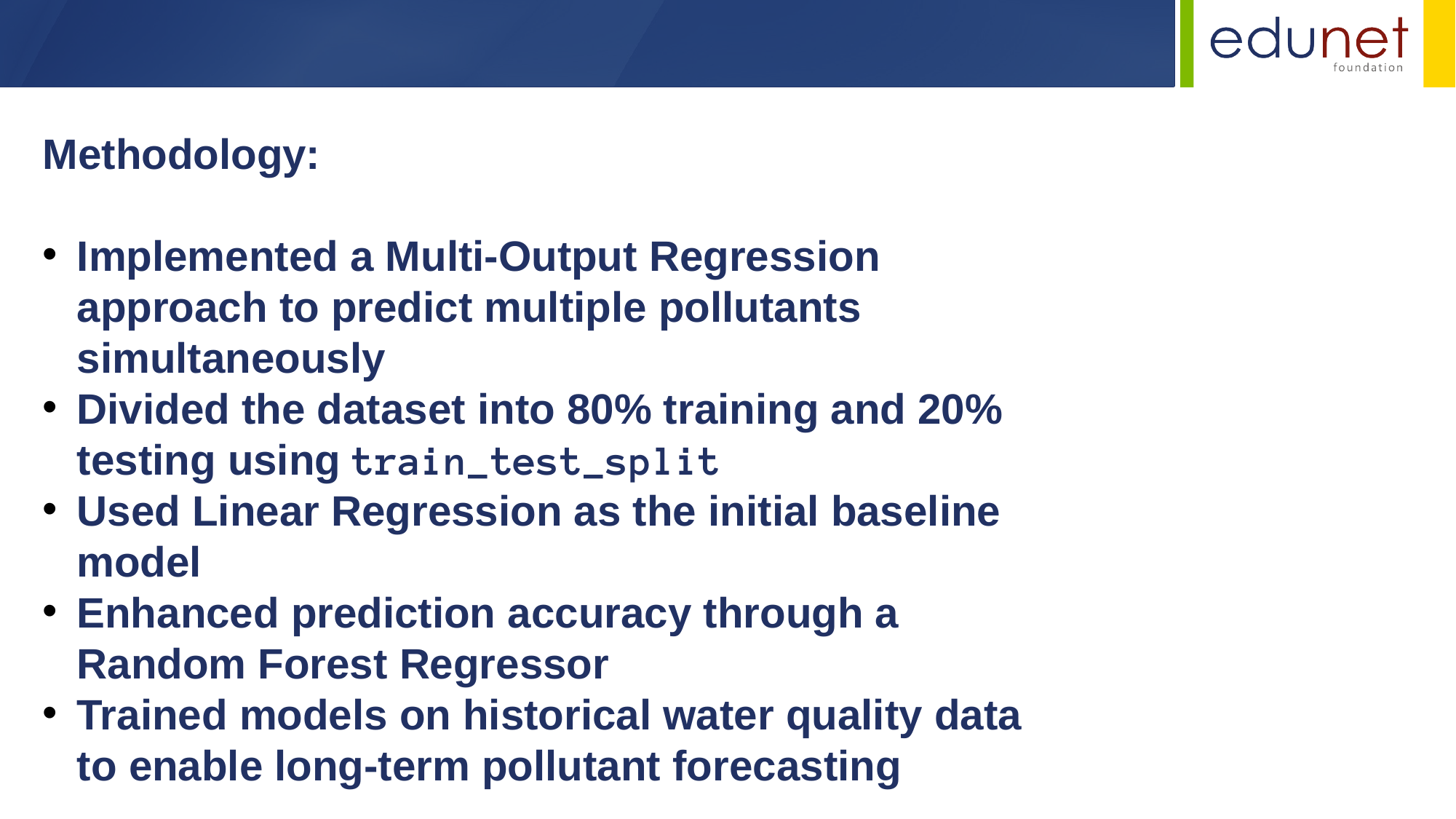

Methodology:

Implemented a Multi-Output Regression approach to predict multiple pollutants simultaneously
Divided the dataset into 80% training and 20% testing using train_test_split
Used Linear Regression as the initial baseline model
Enhanced prediction accuracy through a Random Forest Regressor
Trained models on historical water quality data to enable long-term pollutant forecasting